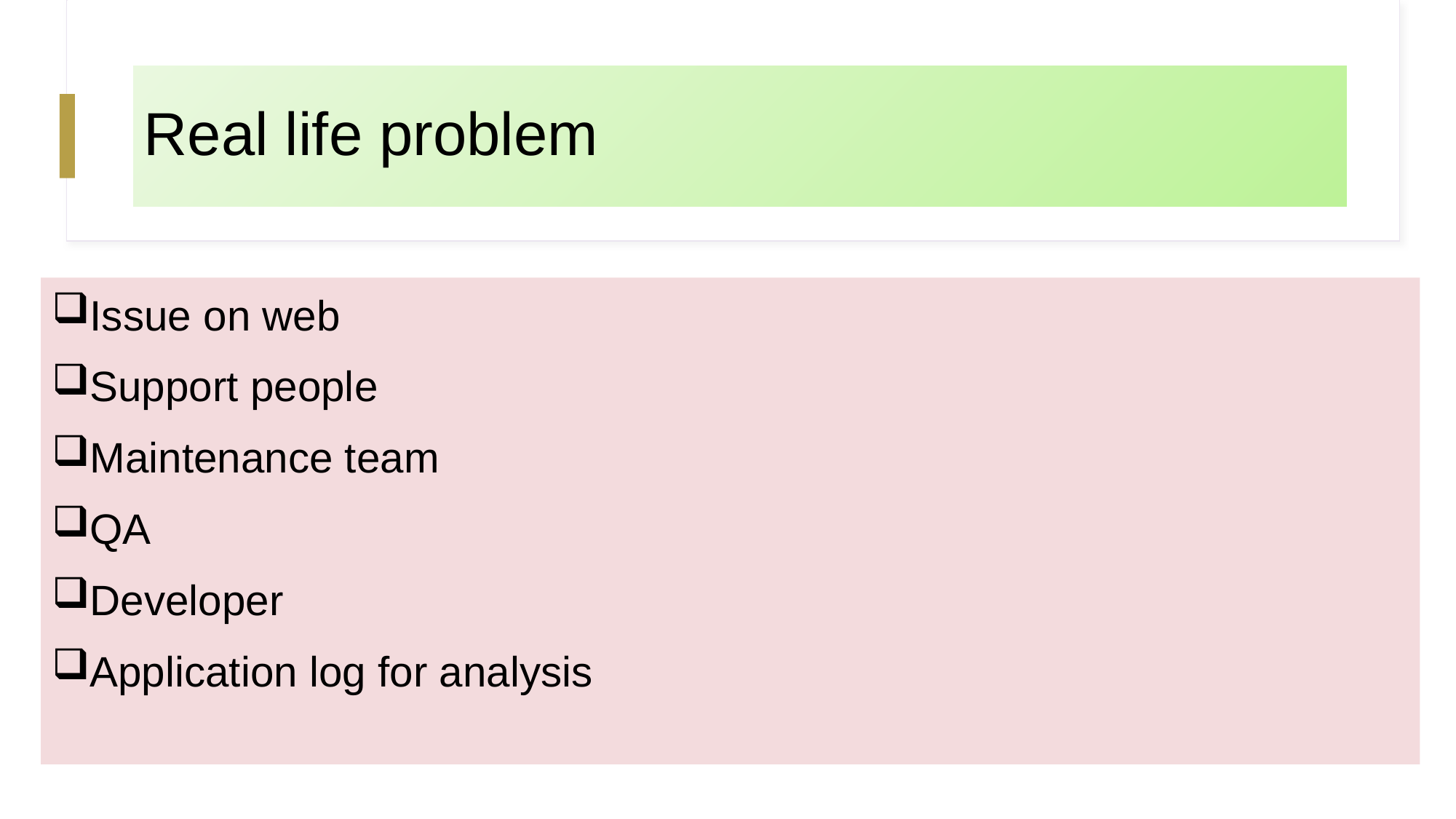

# Real life problem
Issue on web
Support people
Maintenance team
QA
Developer
Application log for analysis